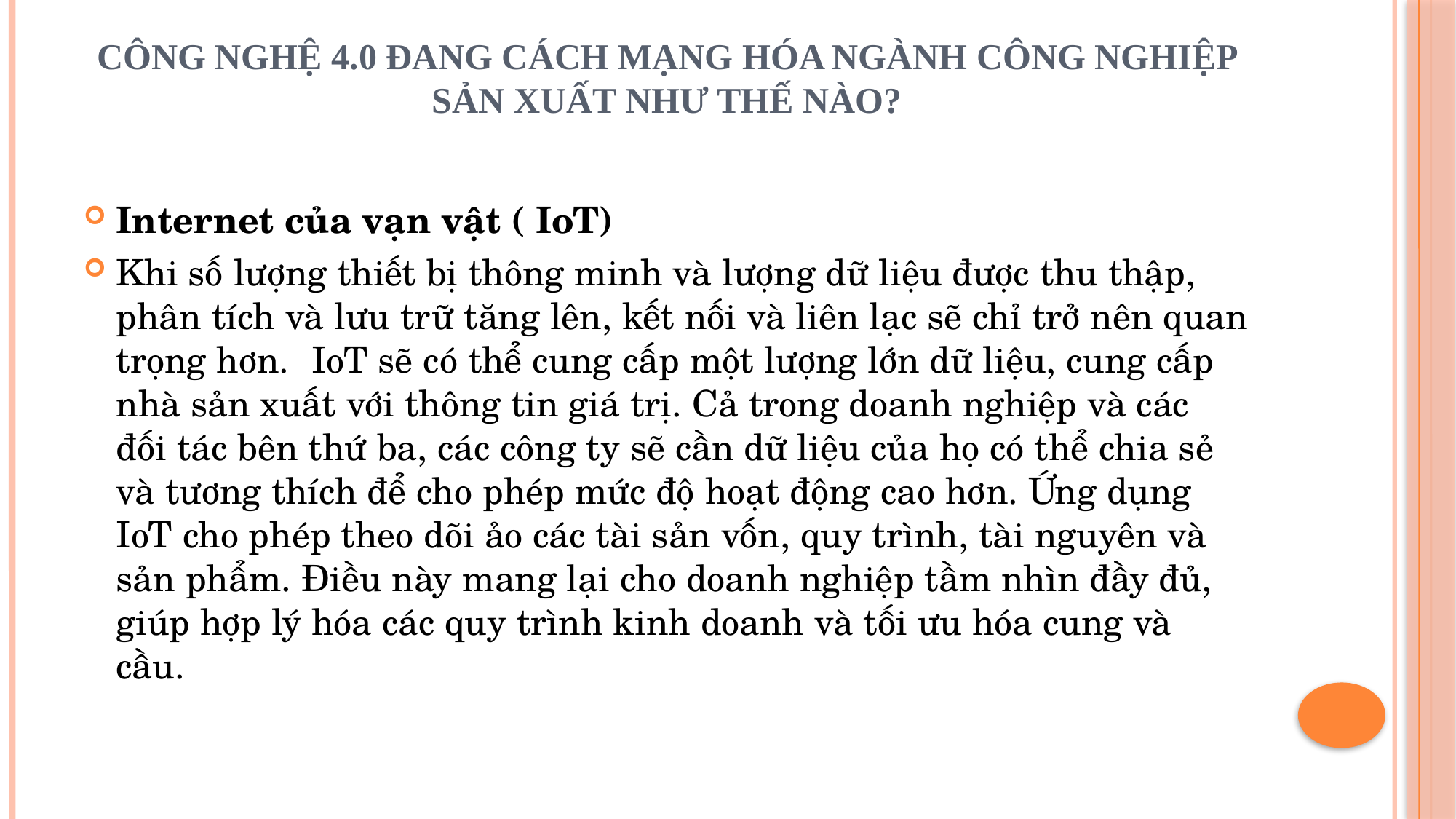

# Công nghệ 4.0 đang cách mạng hóa ngành công nghiệp sản xuất như thế nào?
Internet của vạn vật ( IoT)
Khi số lượng thiết bị thông minh và lượng dữ liệu được thu thập, phân tích và lưu trữ tăng lên, kết nối và liên lạc sẽ chỉ trở nên quan trọng hơn.  IoT sẽ có thể cung cấp một lượng lớn dữ liệu, cung cấp nhà sản xuất với thông tin giá trị. Cả trong doanh nghiệp và các đối tác bên thứ ba, các công ty sẽ cần dữ liệu của họ có thể chia sẻ và tương thích để cho phép mức độ hoạt động cao hơn. Ứng dụng IoT cho phép theo dõi ảo các tài sản vốn, quy trình, tài nguyên và sản phẩm. Điều này mang lại cho doanh nghiệp tầm nhìn đầy đủ, giúp hợp lý hóa các quy trình kinh doanh và tối ưu hóa cung và cầu.